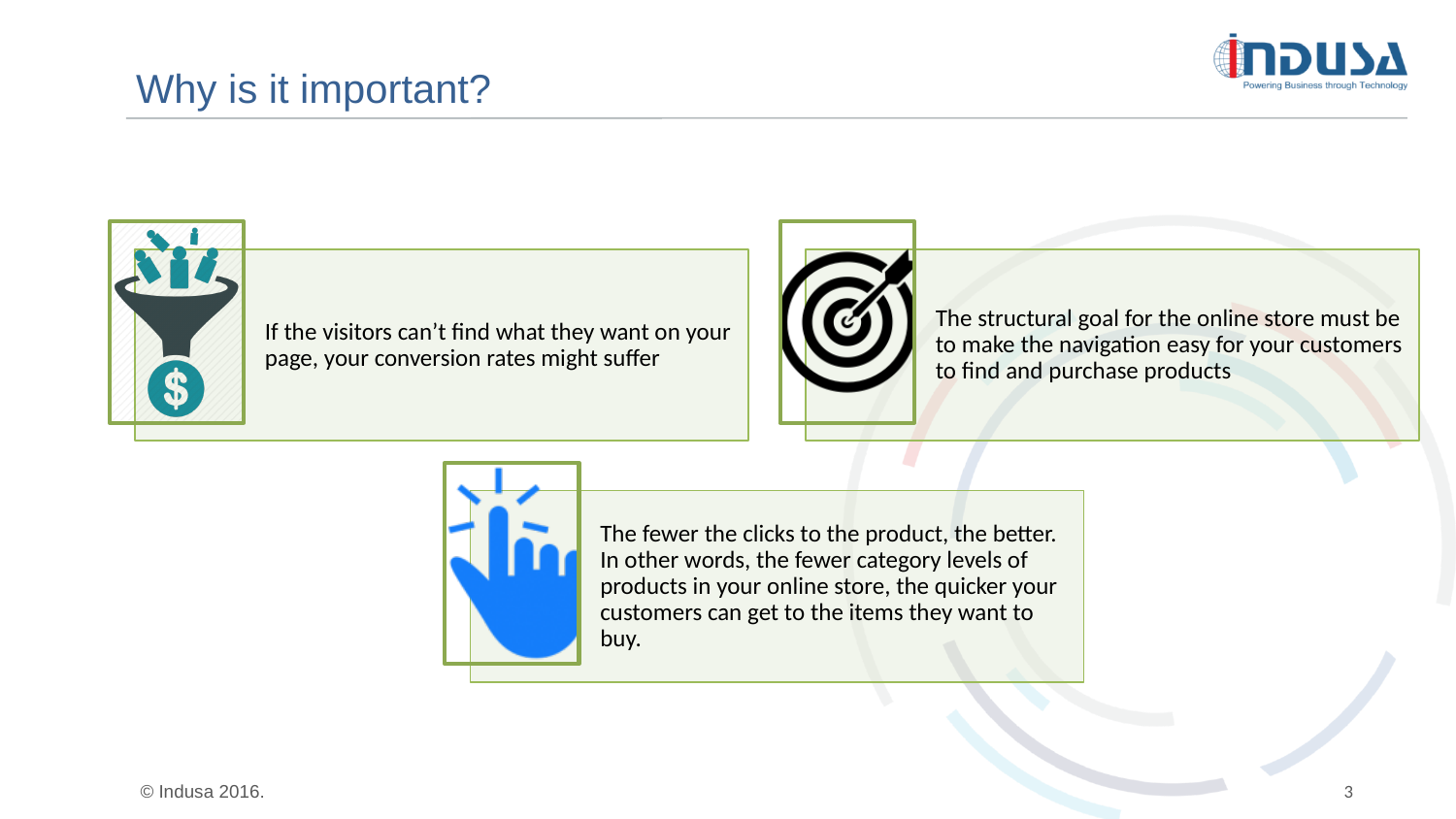

# Why is it important?
If the visitors can’t find what they want on your page, your conversion rates might suffer
The structural goal for the online store must be to make the navigation easy for your customers to find and purchase products
The fewer the clicks to the product, the better. In other words, the fewer category levels of products in your online store, the quicker your customers can get to the items they want to buy.